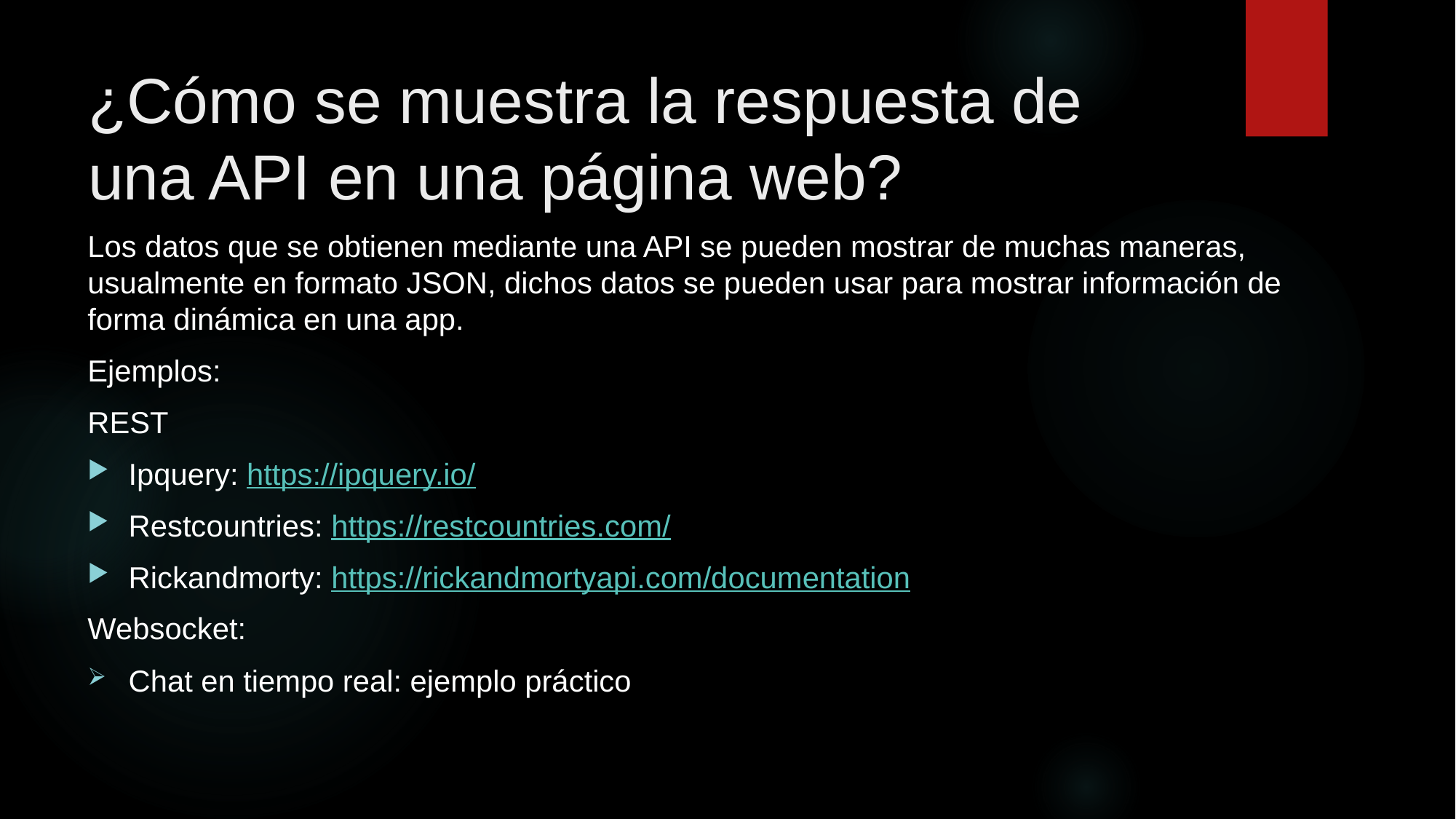

# ¿Cómo se muestra la respuesta de una API en una página web?
Los datos que se obtienen mediante una API se pueden mostrar de muchas maneras, usualmente en formato JSON, dichos datos se pueden usar para mostrar información de forma dinámica en una app.
Ejemplos:
REST
Ipquery: https://ipquery.io/
Restcountries: https://restcountries.com/
Rickandmorty: https://rickandmortyapi.com/documentation
Websocket:
Chat en tiempo real: ejemplo práctico